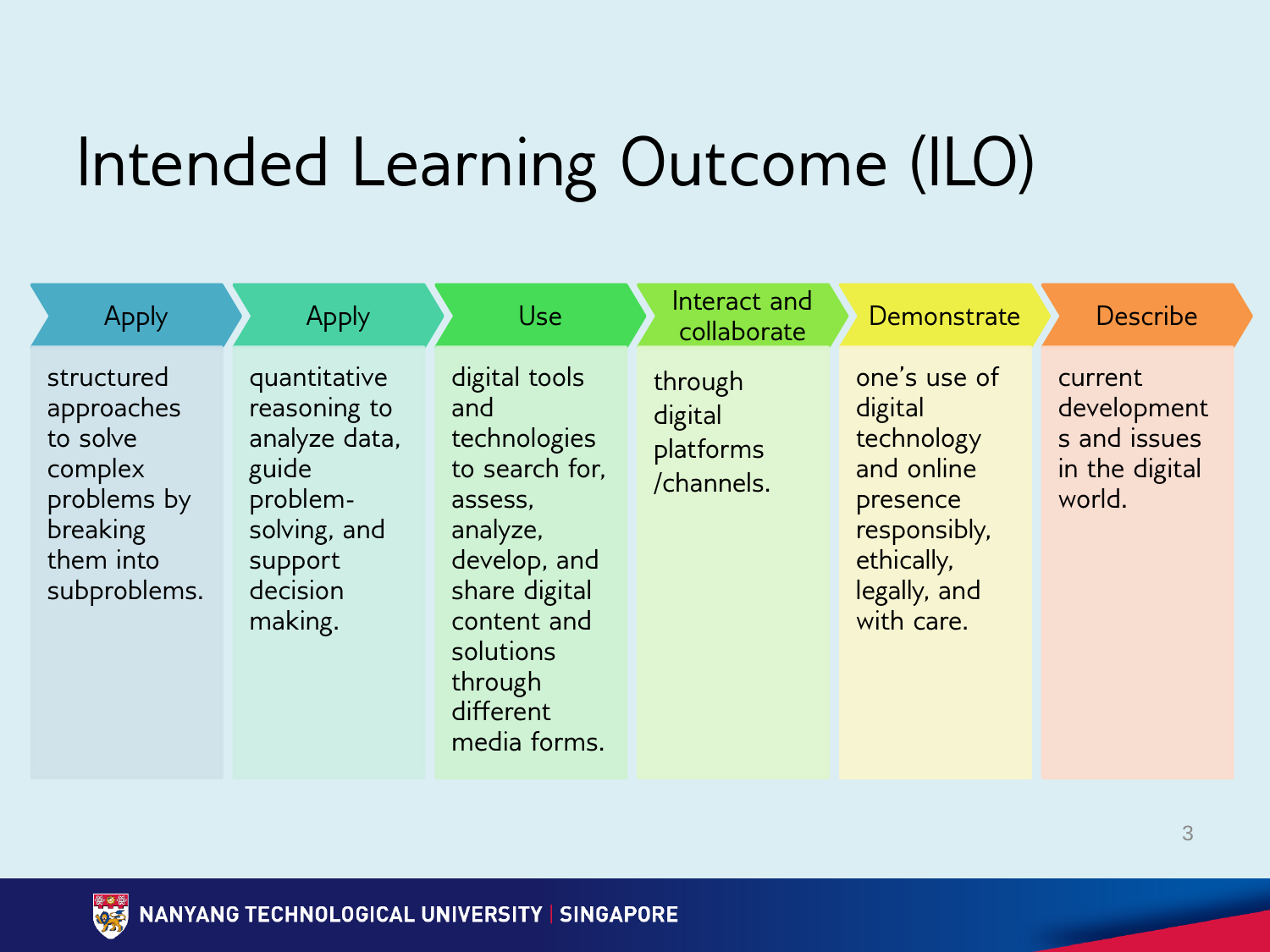

# Intended Learning Outcome (ILO)
Apply
structured approaches to solve complex problems by breaking them into subproblems.
Apply
quantitative reasoning to analyze data, guide problem-solving, and support decision making.
Use
digital tools and technologies to search for, assess, analyze, develop, and share digital content and solutions through different media forms.
Interact and collaborate
through digital platforms
/channels.
Demonstrate
one’s use of digital technology and online presence responsibly, ethically, legally, and with care.
Describe
current developments and issues in the digital world.
3